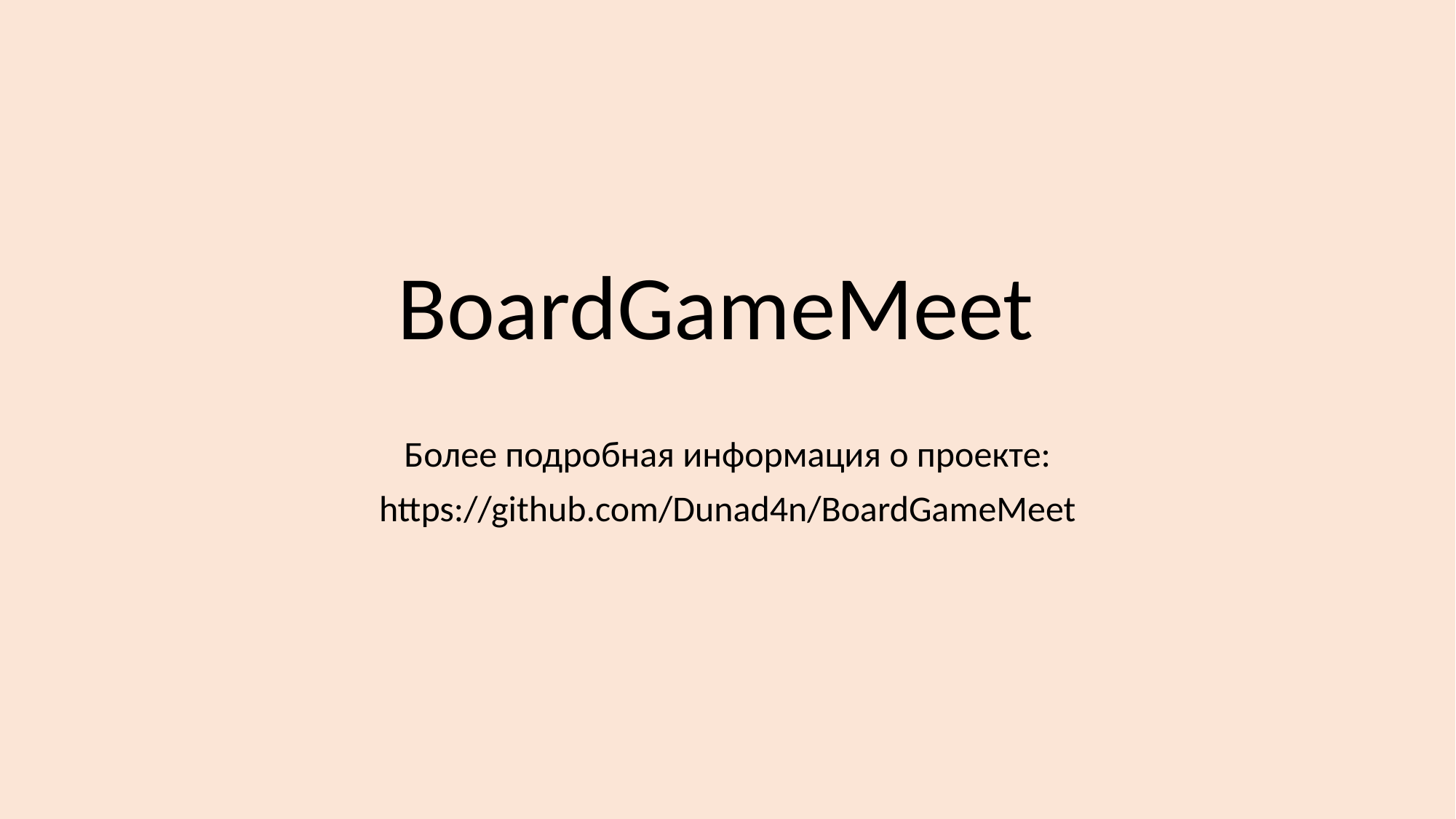

# BoardGameMeet
Более подробная информация о проекте:
https://github.com/Dunad4n/BoardGameMeet